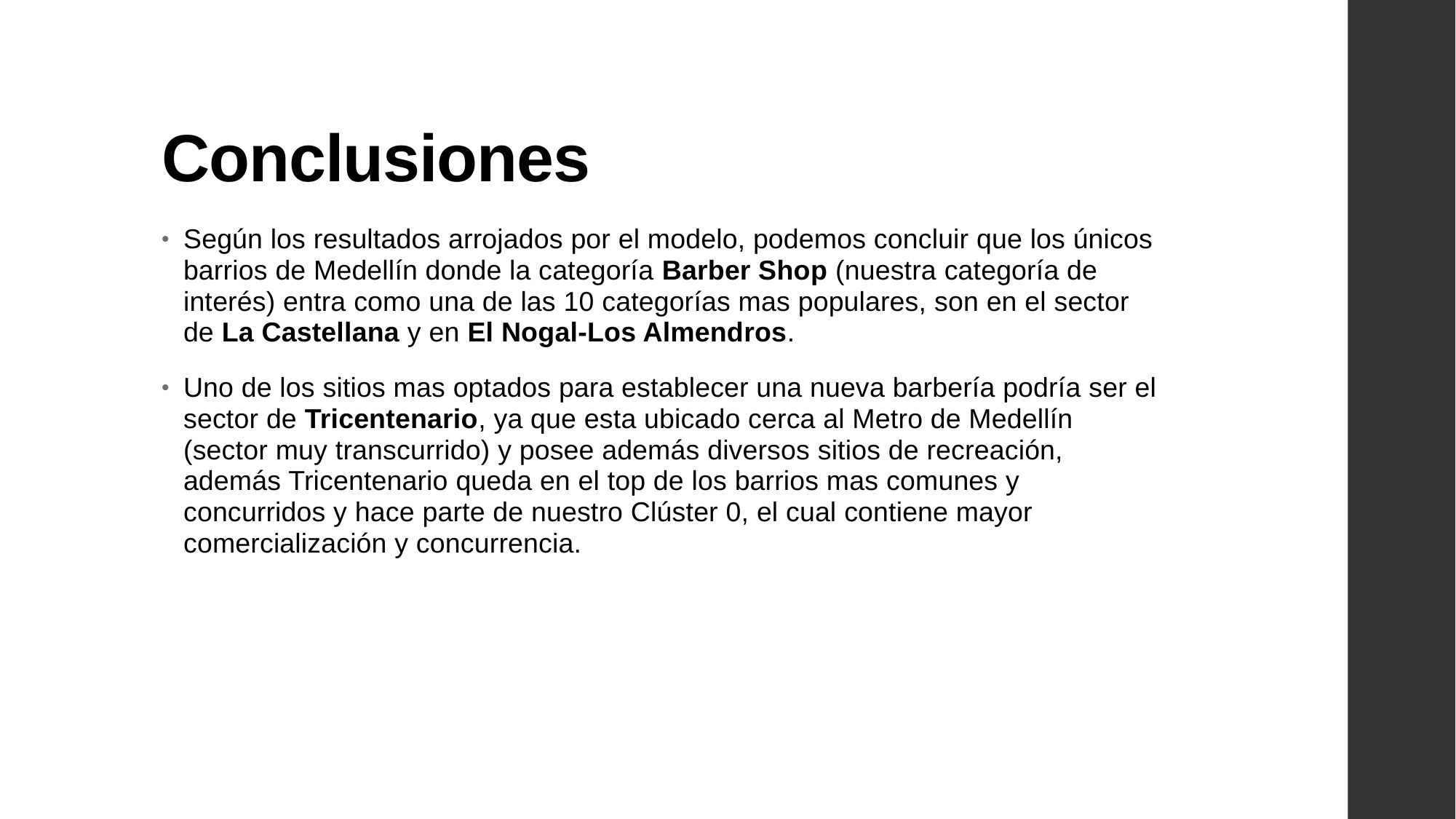

# Conclusiones
Según los resultados arrojados por el modelo, podemos concluir que los únicos barrios de Medellín donde la categoría Barber Shop (nuestra categoría de interés) entra como una de las 10 categorías mas populares, son en el sector de La Castellana y en El Nogal-Los Almendros.
Uno de los sitios mas optados para establecer una nueva barbería podría ser el sector de Tricentenario, ya que esta ubicado cerca al Metro de Medellín (sector muy transcurrido) y posee además diversos sitios de recreación, además Tricentenario queda en el top de los barrios mas comunes y concurridos y hace parte de nuestro Clúster 0, el cual contiene mayor comercialización y concurrencia.